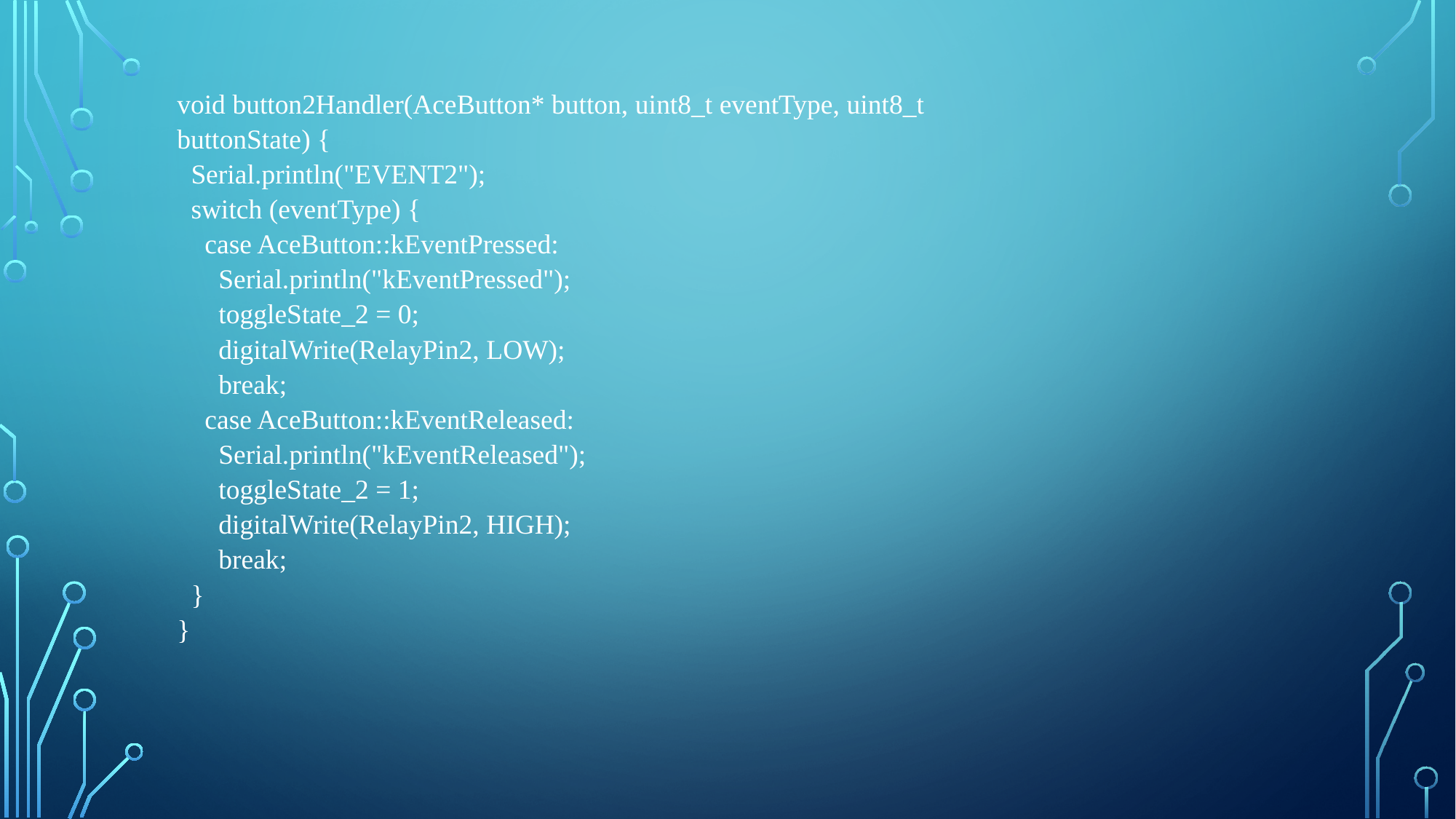

void button2Handler(AceButton* button, uint8_t eventType, uint8_t buttonState) {
  Serial.println("EVENT2");
  switch (eventType) {
    case AceButton::kEventPressed:
      Serial.println("kEventPressed");
      toggleState_2 = 0;
      digitalWrite(RelayPin2, LOW);
      break;
    case AceButton::kEventReleased:
      Serial.println("kEventReleased");
      toggleState_2 = 1;
      digitalWrite(RelayPin2, HIGH);
      break;
  }
}